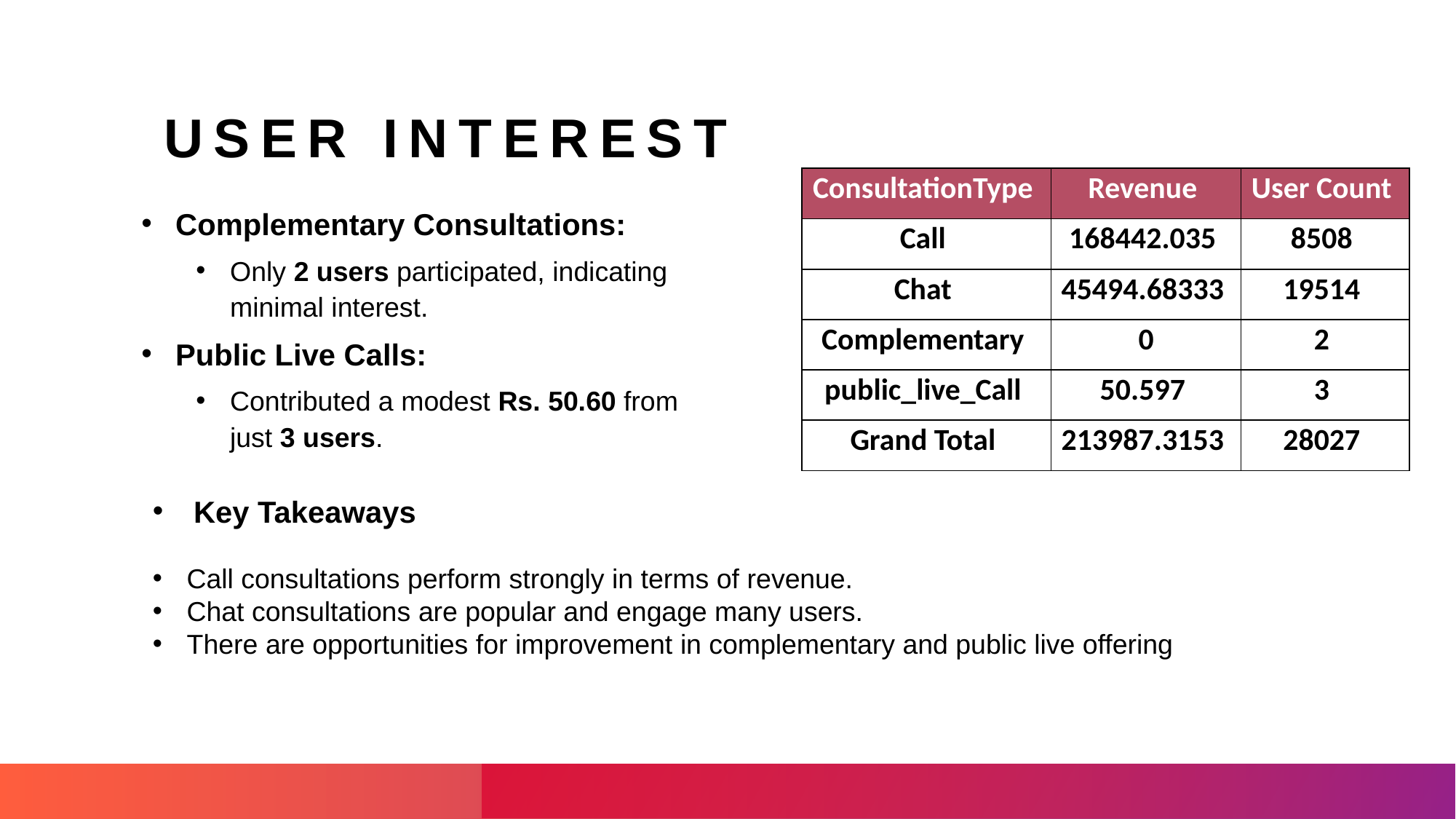

# User Interest
| ConsultationType | Revenue | User Count |
| --- | --- | --- |
| Call | 168442.035 | 8508 |
| Chat | 45494.68333 | 19514 |
| Complementary | 0 | 2 |
| public\_live\_Call | 50.597 | 3 |
| Grand Total | 213987.3153 | 28027 |

Complementary Consultations:
Only 2 users participated, indicating minimal interest.
Public Live Calls:
Contributed a modest Rs. 50.60 from just 3 users.

Key Takeaways​

Call consultations perform strongly in terms of revenue.​
Chat consultations are popular and engage many users.​
There are opportunities for improvement in complementary and public live offering